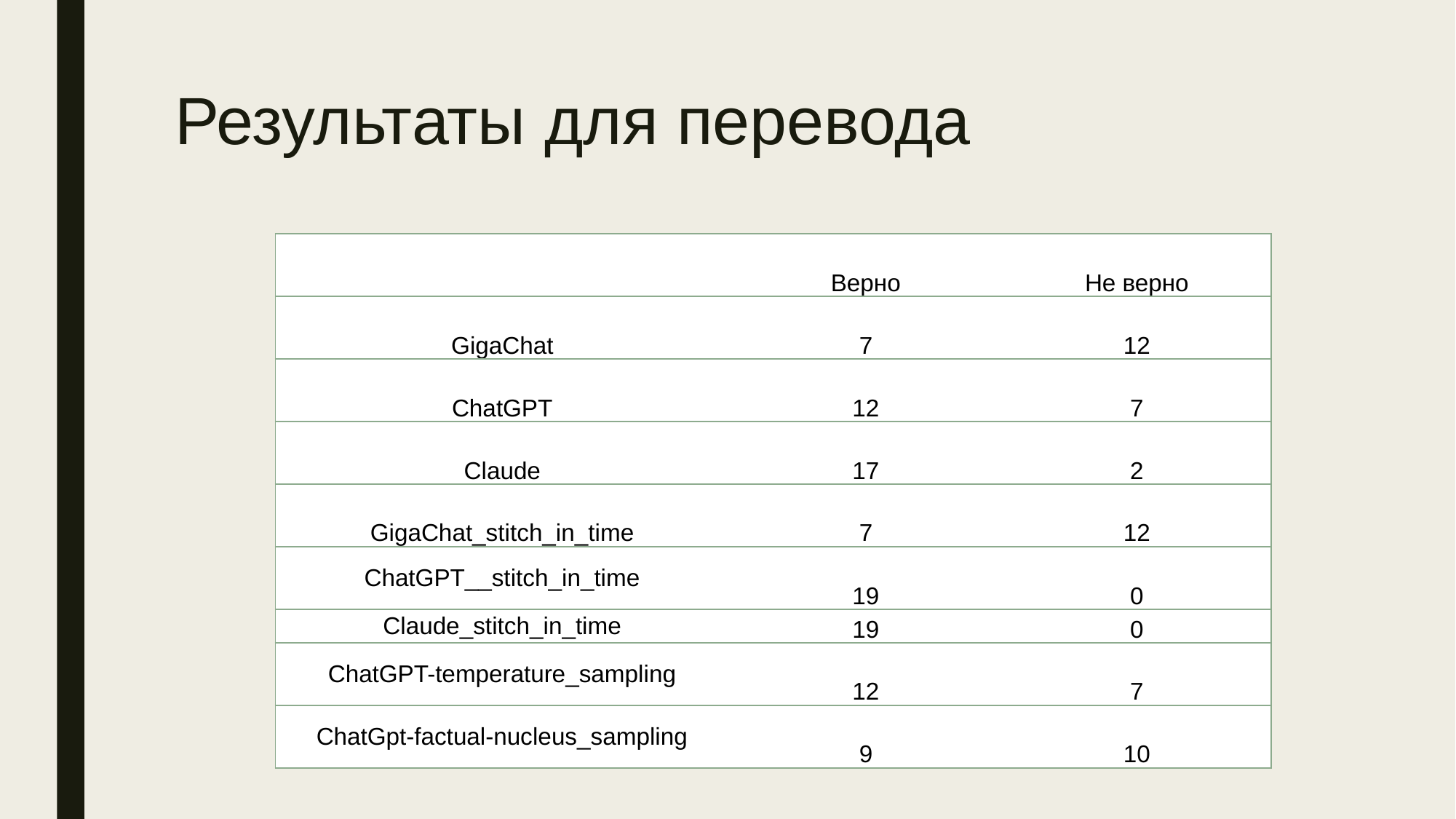

# Результаты для перевода
|  | Верно | Не верно |
| --- | --- | --- |
| GigaChat | 7 | 12 |
| ChatGPT | 12 | 7 |
| Claude | 17 | 2 |
| GigaChat\_stitch\_in\_time | 7 | 12 |
| ChatGPT\_\_stitch\_in\_time | 19 | 0 |
| Claude\_stitch\_in\_time | 19 | 0 |
| ChatGPT-temperature\_sampling | 12 | 7 |
| ChatGpt-factual-nucleus\_sampling | 9 | 10 |